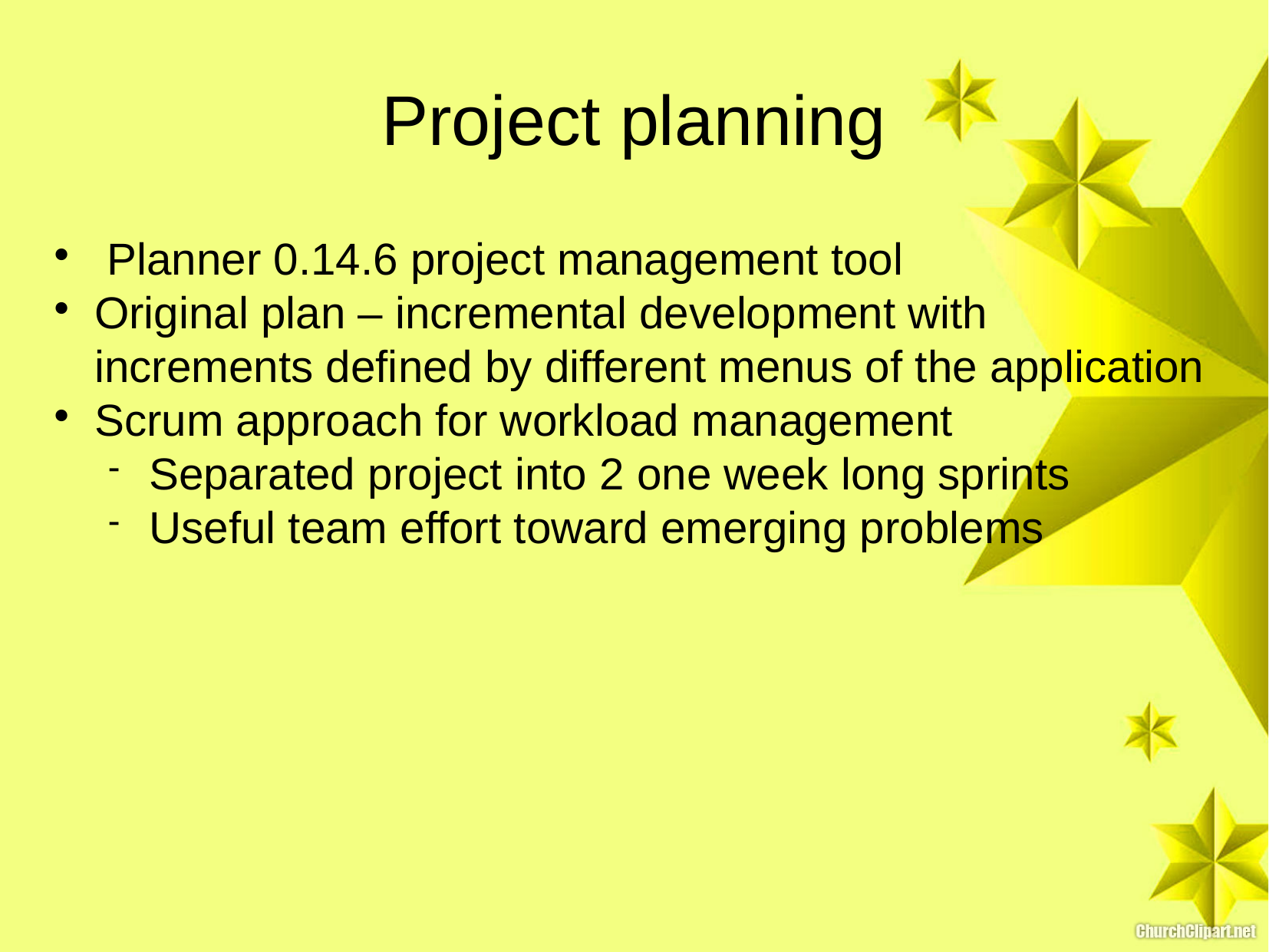

Project planning
 Planner 0.14.6 project management tool
Original plan – incremental development with increments defined by different menus of the application
Scrum approach for workload management
Separated project into 2 one week long sprints
Useful team effort toward emerging problems